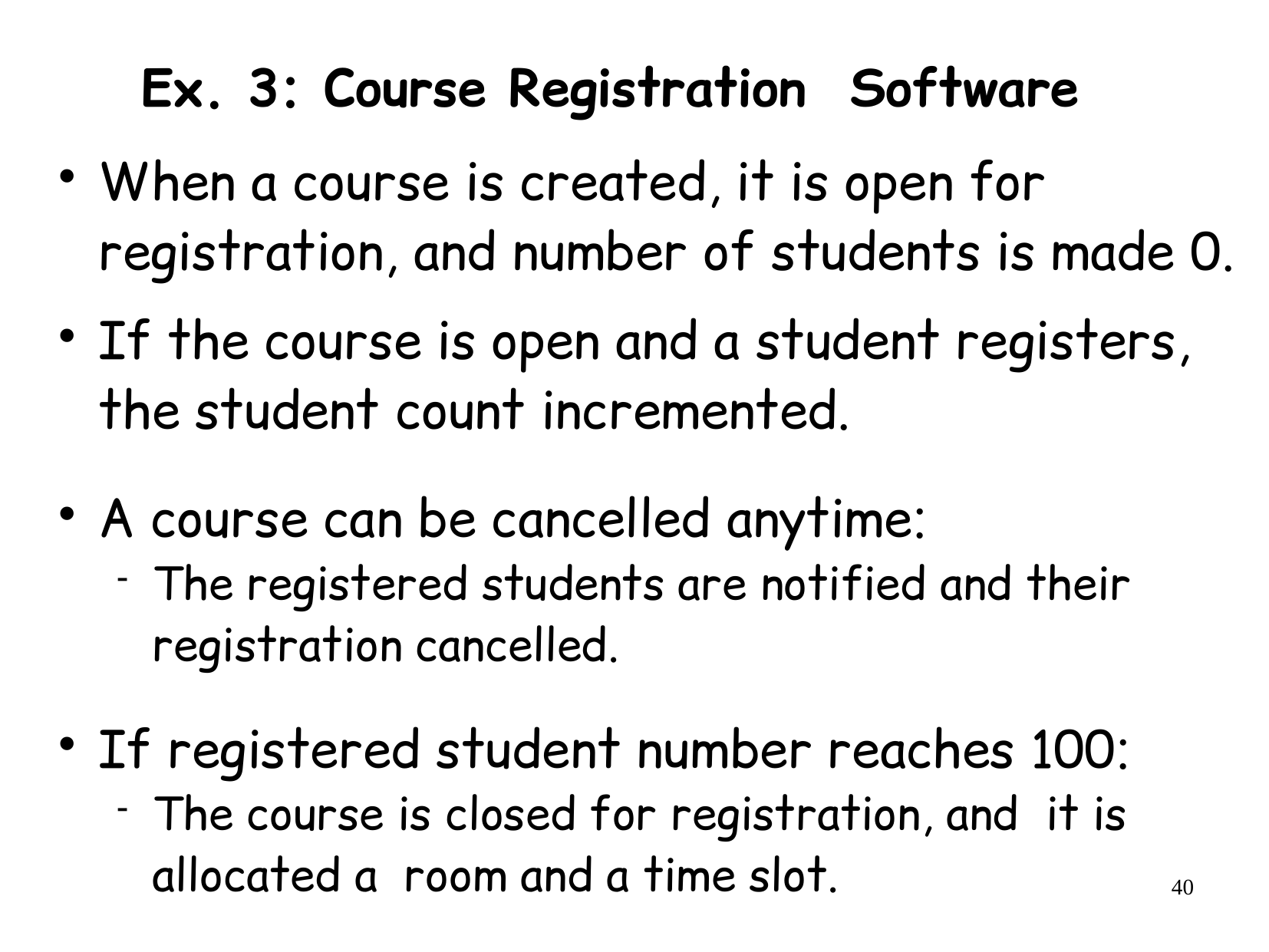

# Ex. 3: Course Registration  Software
When a course is created, it is open for registration, and number of students is made 0.
If the course is open and a student registers, the student count incremented.
A course can be cancelled anytime:
The registered students are notified and their registration cancelled.
If registered student number reaches 100:
The course is closed for registration, and  it is allocated a  room and a time slot.